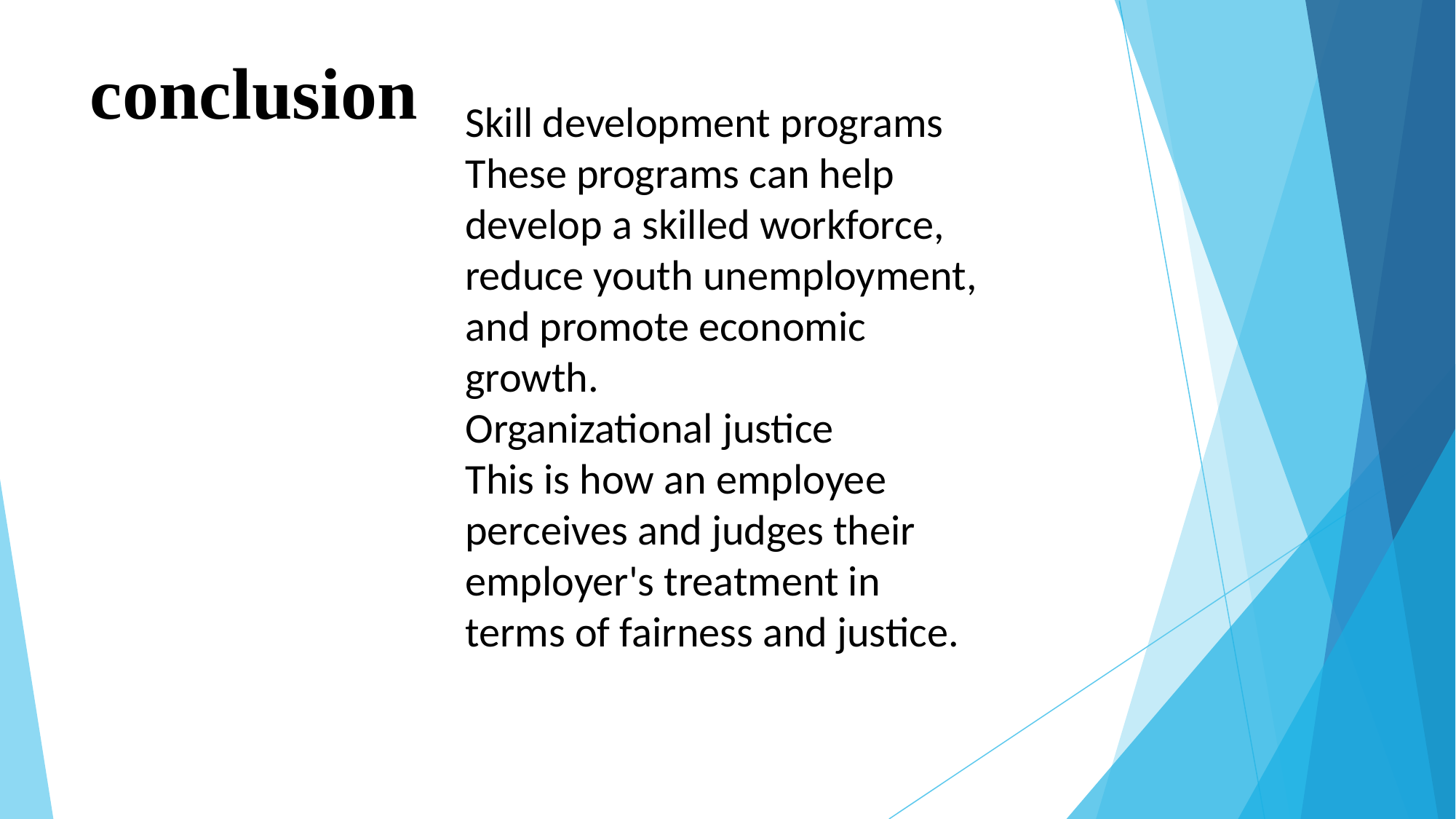

# conclusion
Skill development programs
These programs can help develop a skilled workforce, reduce youth unemployment, and promote economic growth.
Organizational justice
This is how an employee perceives and judges their employer's treatment in terms of fairness and justice.